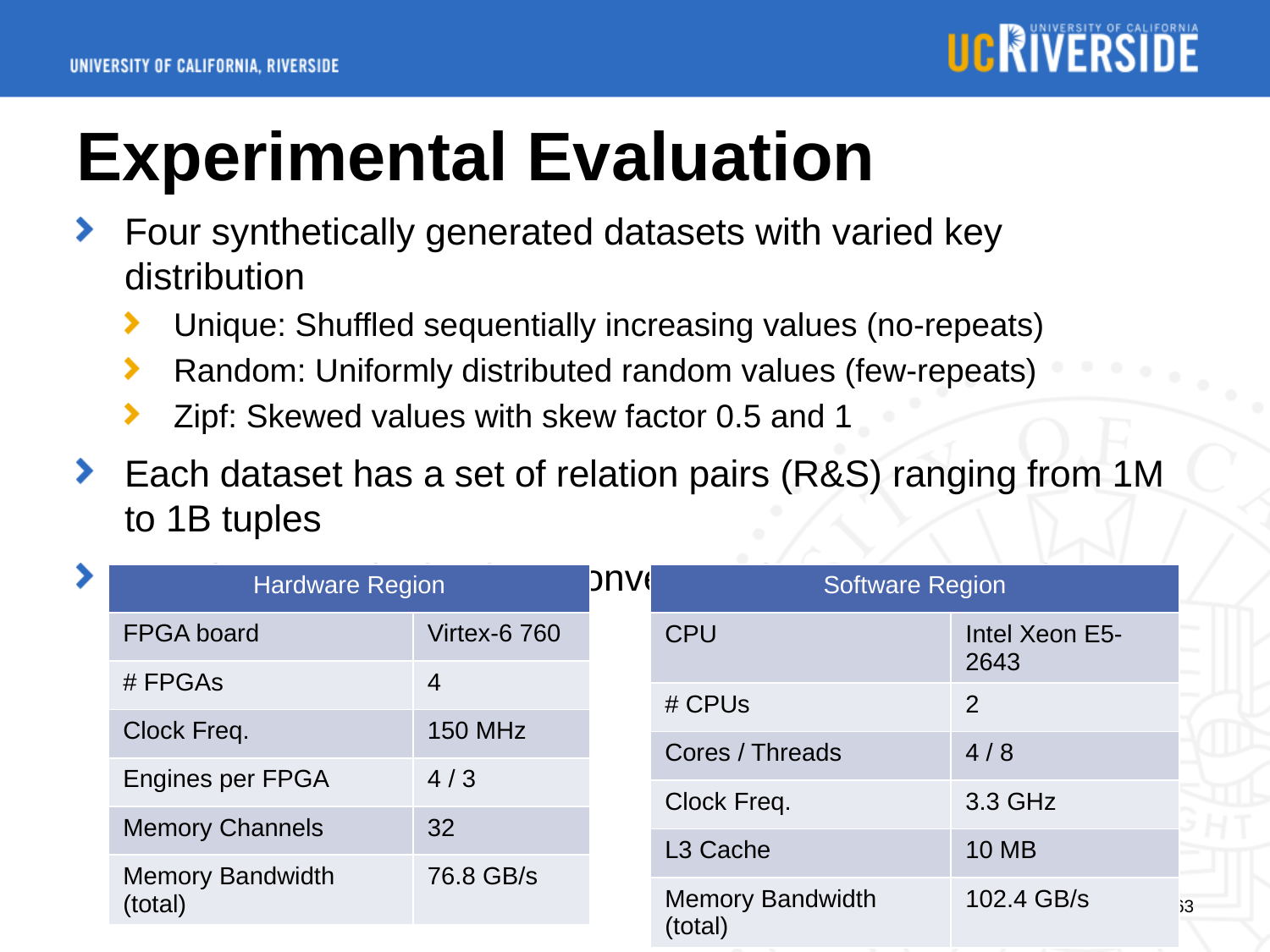

# Experimental Evaluation
Four synthetically generated datasets with varied key distribution
Unique: Shuffled sequentially increasing values (no-repeats)
Random: Uniformly distributed random values (few-repeats)
Zipf: Skewed values with skew factor 0.5 and 1
Each dataset has a set of relation pairs (R&S) ranging from 1M to 1B tuples
Results were obtained on Convey-MX heterogeneous platform
| Hardware Region |  |
| --- | --- |
| FPGA board | Virtex-6 760 |
| # FPGAs | 4 |
| Clock Freq. | 150 MHz |
| Engines per FPGA | 4 / 3 |
| Memory Channels | 32 |
| Memory Bandwidth (total) | 76.8 GB/s |
| Software Region |  |
| --- | --- |
| CPU | Intel Xeon E5-2643 |
| # CPUs | 2 |
| Cores / Threads | 4 / 8 |
| Clock Freq. | 3.3 GHz |
| L3 Cache | 10 MB |
| Memory Bandwidth (total) | 102.4 GB/s |
63